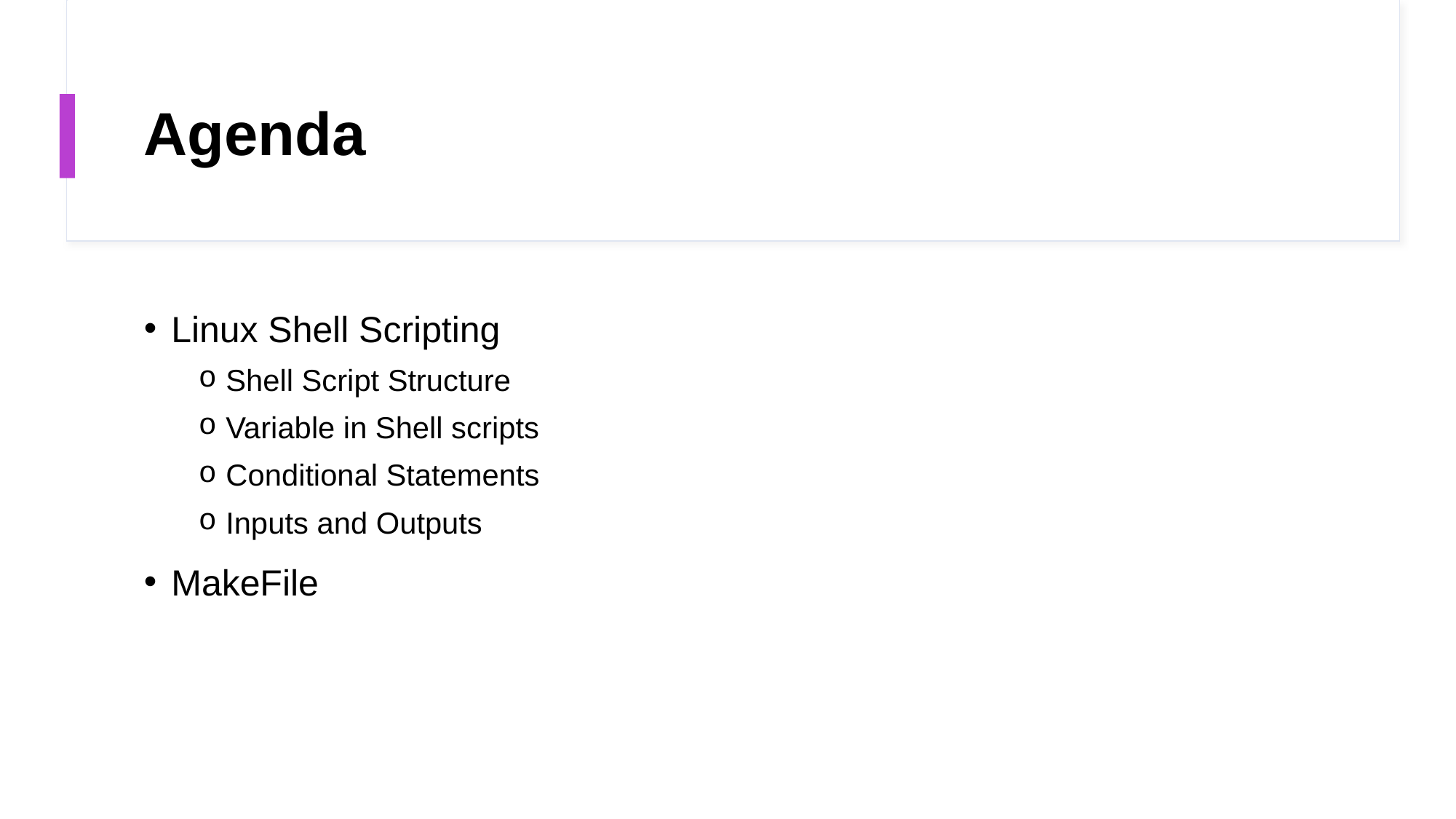

# Agenda
Linux Shell Scripting
Shell Script Structure
Variable in Shell scripts
Conditional Statements
Inputs and Outputs
MakeFile